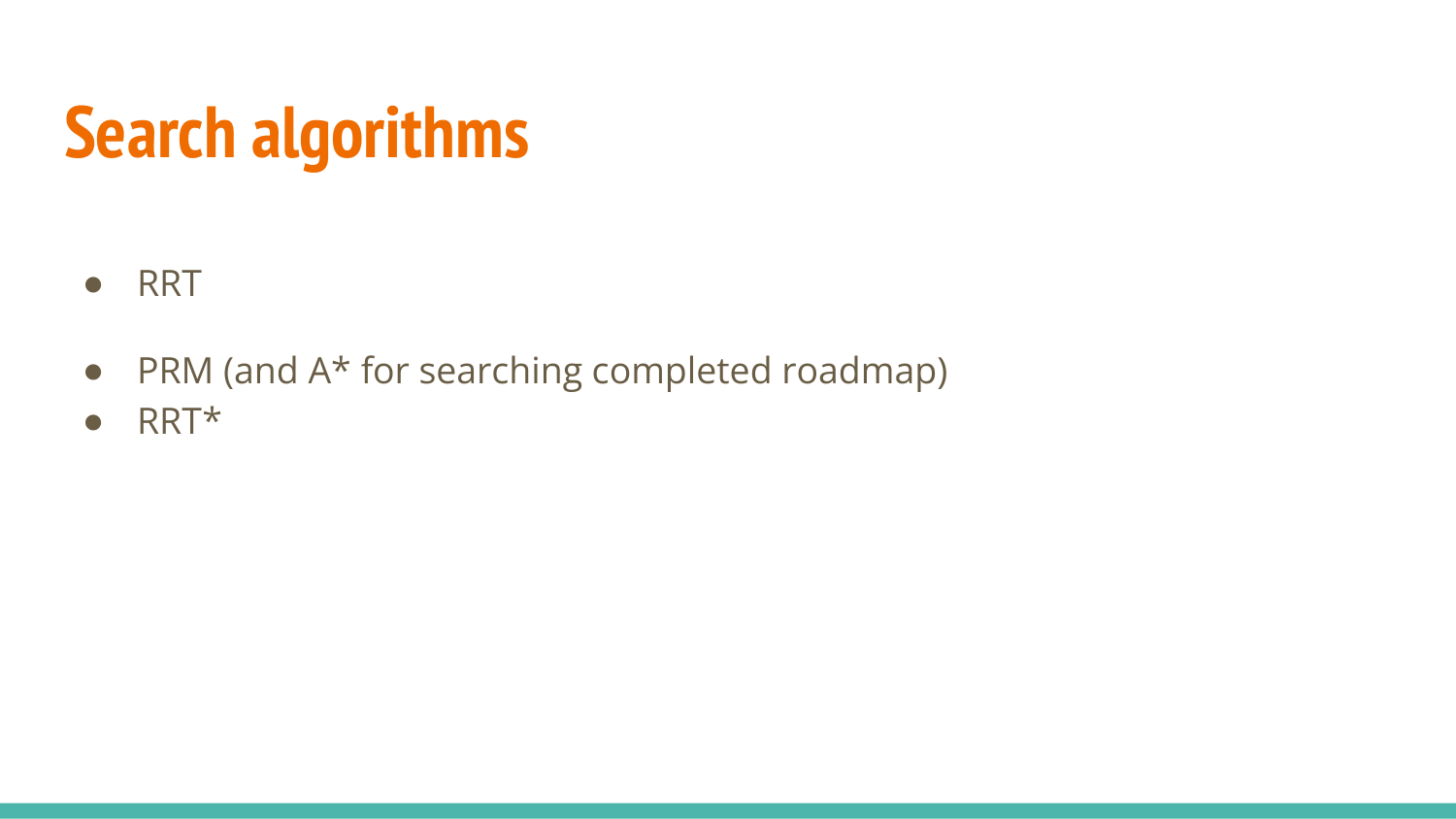

# Search algorithms
RRT
PRM (and A* for searching completed roadmap)
RRT*